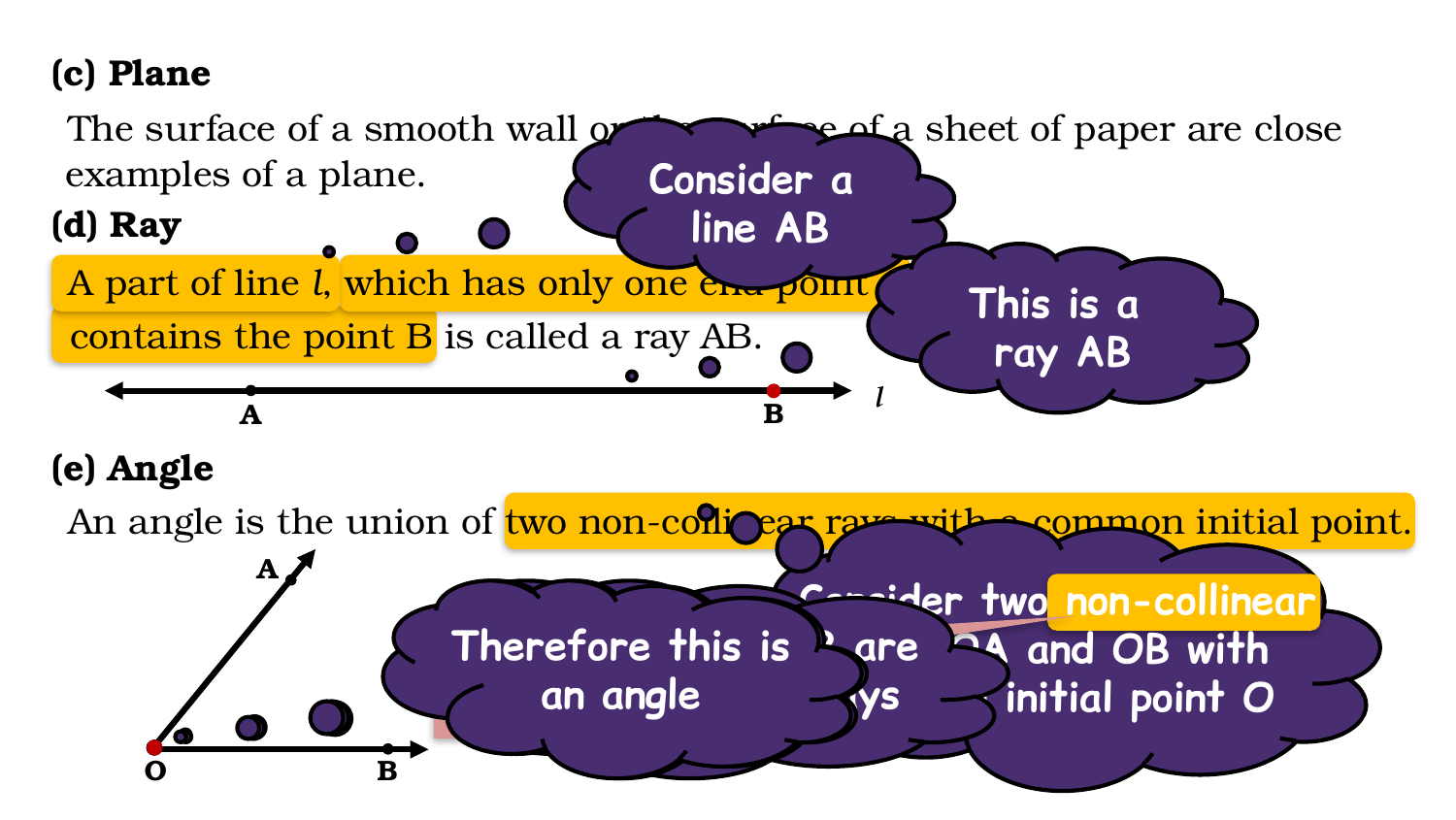

(c) Plane
    The surface of a smooth wall or the surface of a sheet of paper are close

examples of a plane.
Consider a
line AB
(d) Ray

    A part of line l, which has only one end point A and

This is a
ray AB
contains the point B is called a ray AB.

l

B
A
(e) Angle
    An angle is the union of two non-collinear rays with a common initial point.

A
Consider two non-collinear rays OA and OB with common initial point O

Therefore this is
an angle
Point ‘O’ is the
common initial point
Ray OA and ray OB are two non-collinear rays

Not lying on
same line

O
B